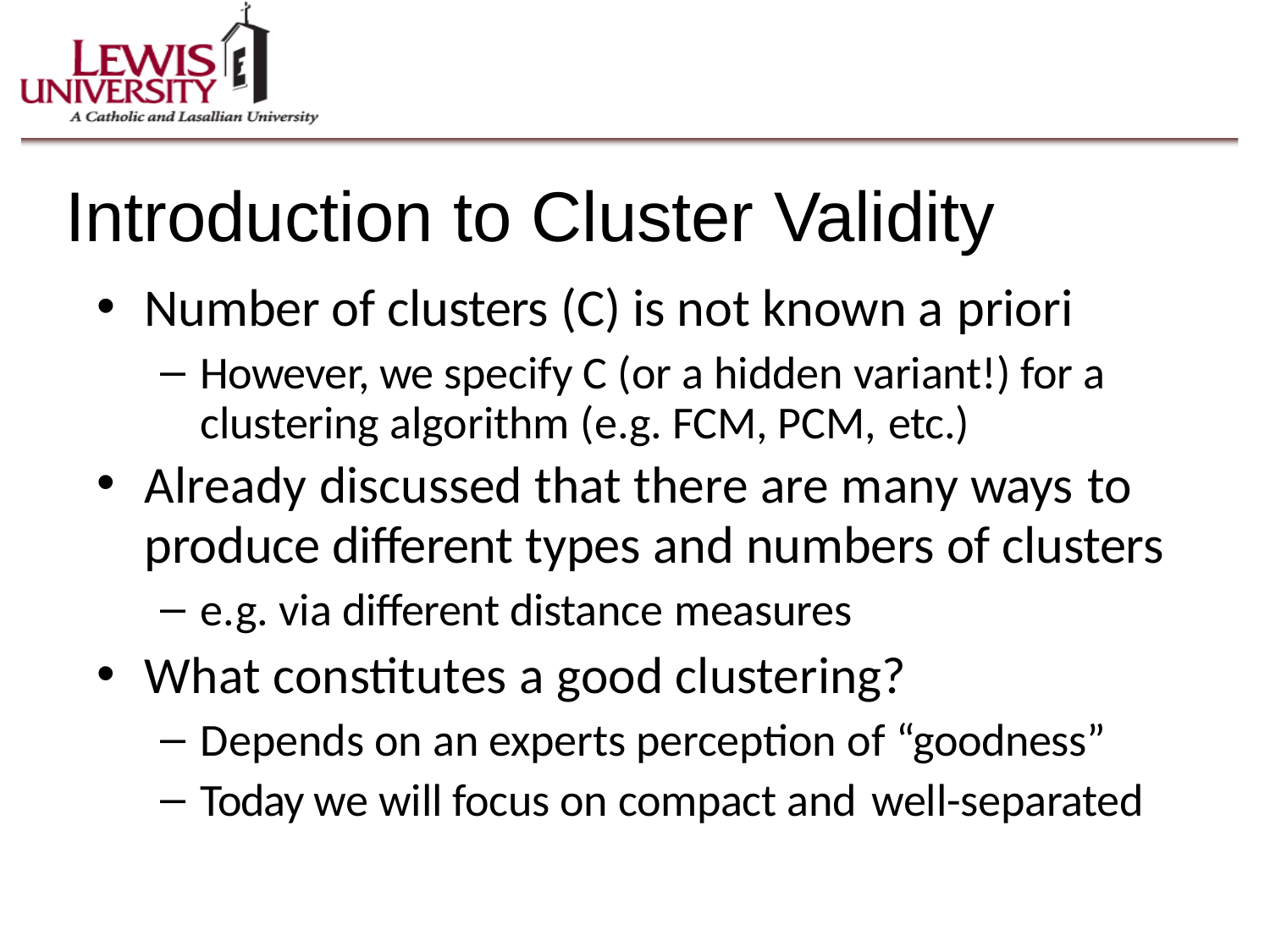

Introduction to Cluster Validity
Number of clusters (C) is not known a priori
However, we specify C (or a hidden variant!) for a  clustering algorithm (e.g. FCM, PCM, etc.)
Already discussed that there are many ways to
produce different types and numbers of clusters
e.g. via different distance measures
What constitutes a good clustering?
Depends on an experts perception of “goodness”
Today we will focus on compact and well-separated